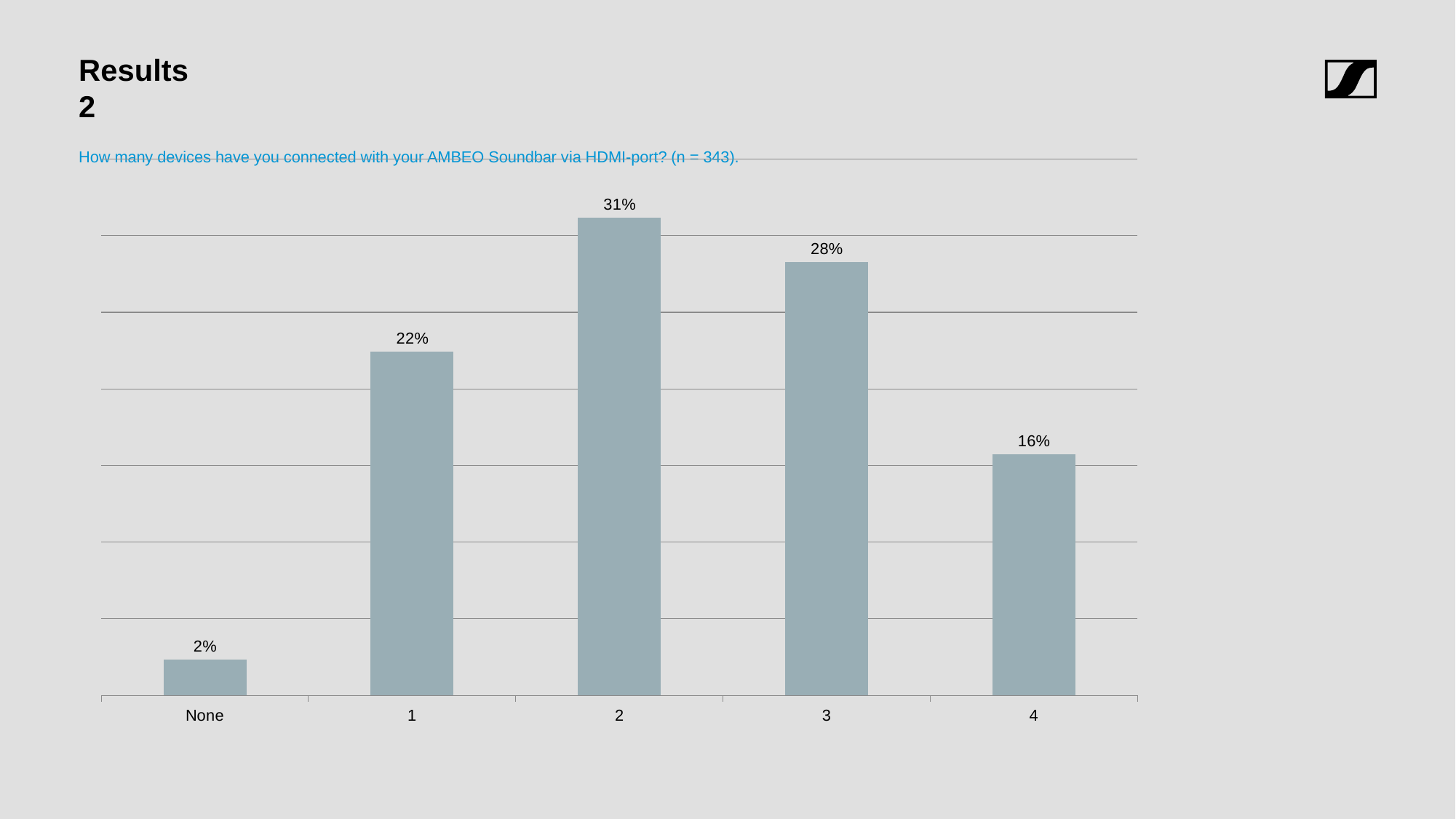

# Results
2
How many devices have you connected with your AMBEO Soundbar via HDMI-port? (n = 343).

### Chart

| Category |  |
|---|---|
| None | 0.023323615160349854 |
| 1 | 0.22448979591836735 |
| 2 | 0.3119533527696793 |
| 3 | 0.282798833819242 |
| 4 | 0.15743440233236153 |